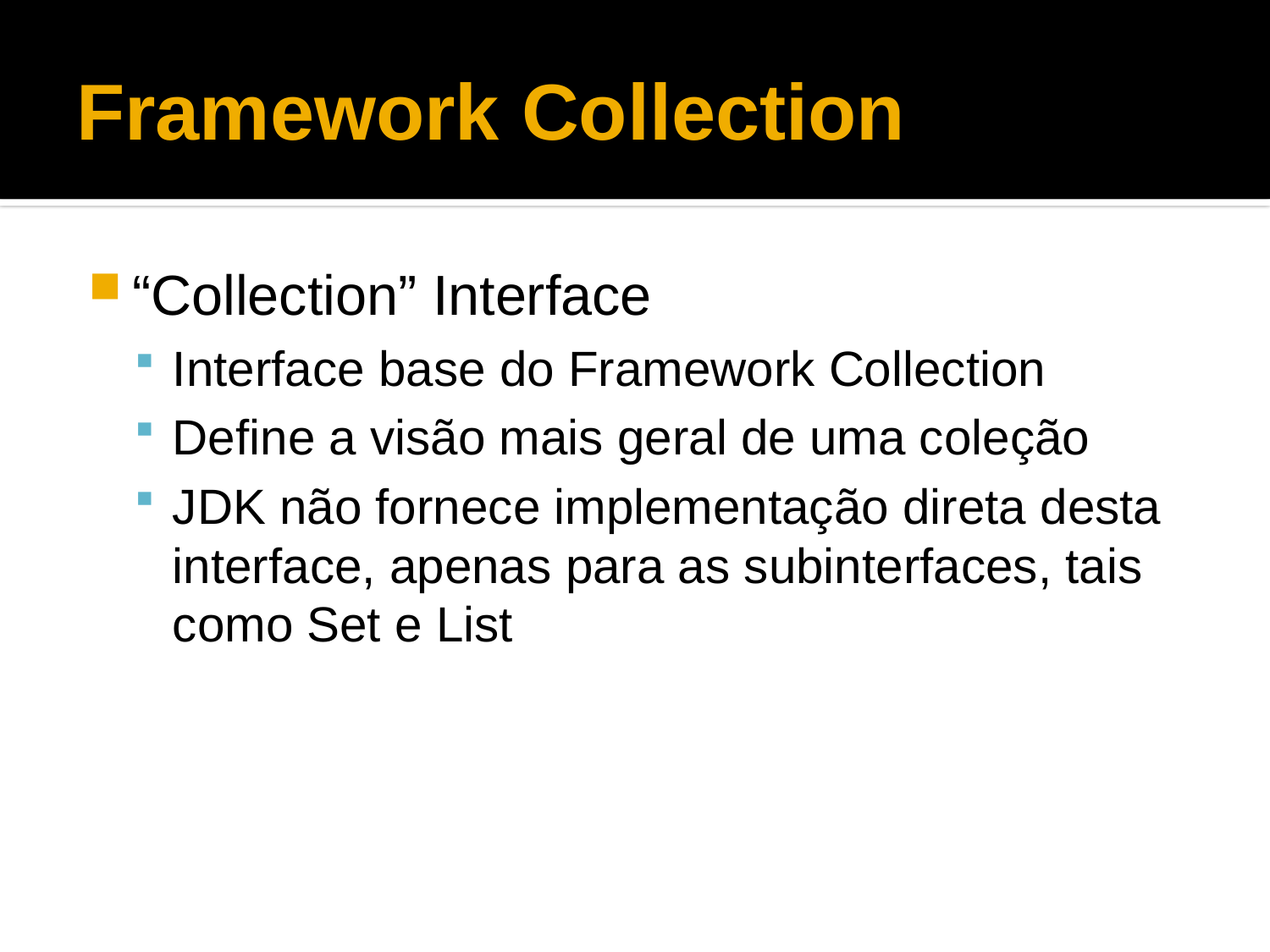

# Framework Collection
“Collection” Interface
Interface base do Framework Collection
Define a visão mais geral de uma coleção
JDK não fornece implementação direta desta interface, apenas para as subinterfaces, tais como Set e List